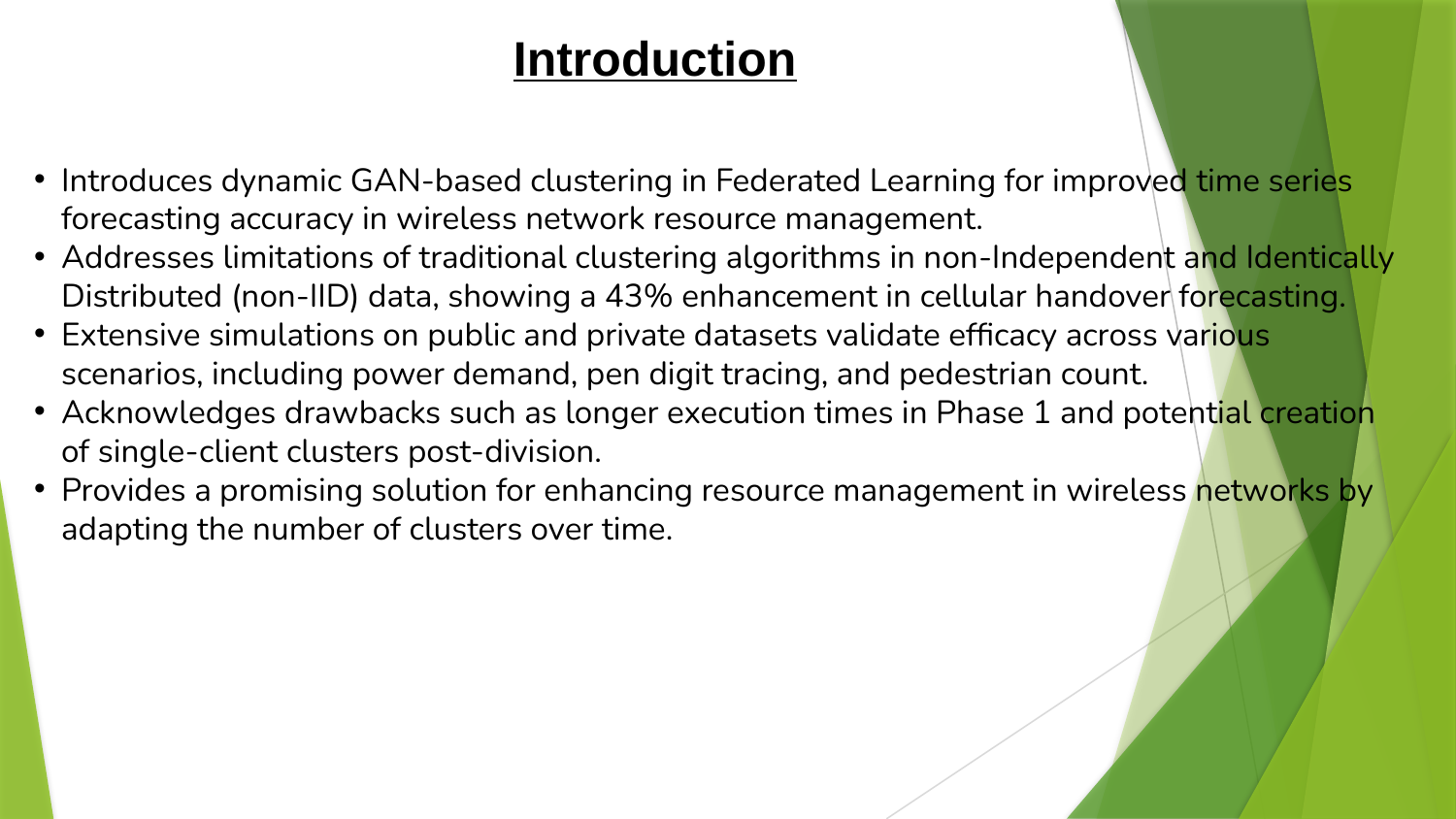

Introduction

Introduces dynamic GAN-based clustering in Federated Learning for improved time series forecasting accuracy in wireless network resource management.
Addresses limitations of traditional clustering algorithms in non-Independent and Identically Distributed (non-IID) data, showing a 43% enhancement in cellular handover forecasting.
Extensive simulations on public and private datasets validate efficacy across various scenarios, including power demand, pen digit tracing, and pedestrian count.
Acknowledges drawbacks such as longer execution times in Phase 1 and potential creation of single-client clusters post-division.
Provides a promising solution for enhancing resource management in wireless networks by adapting the number of clusters over time.